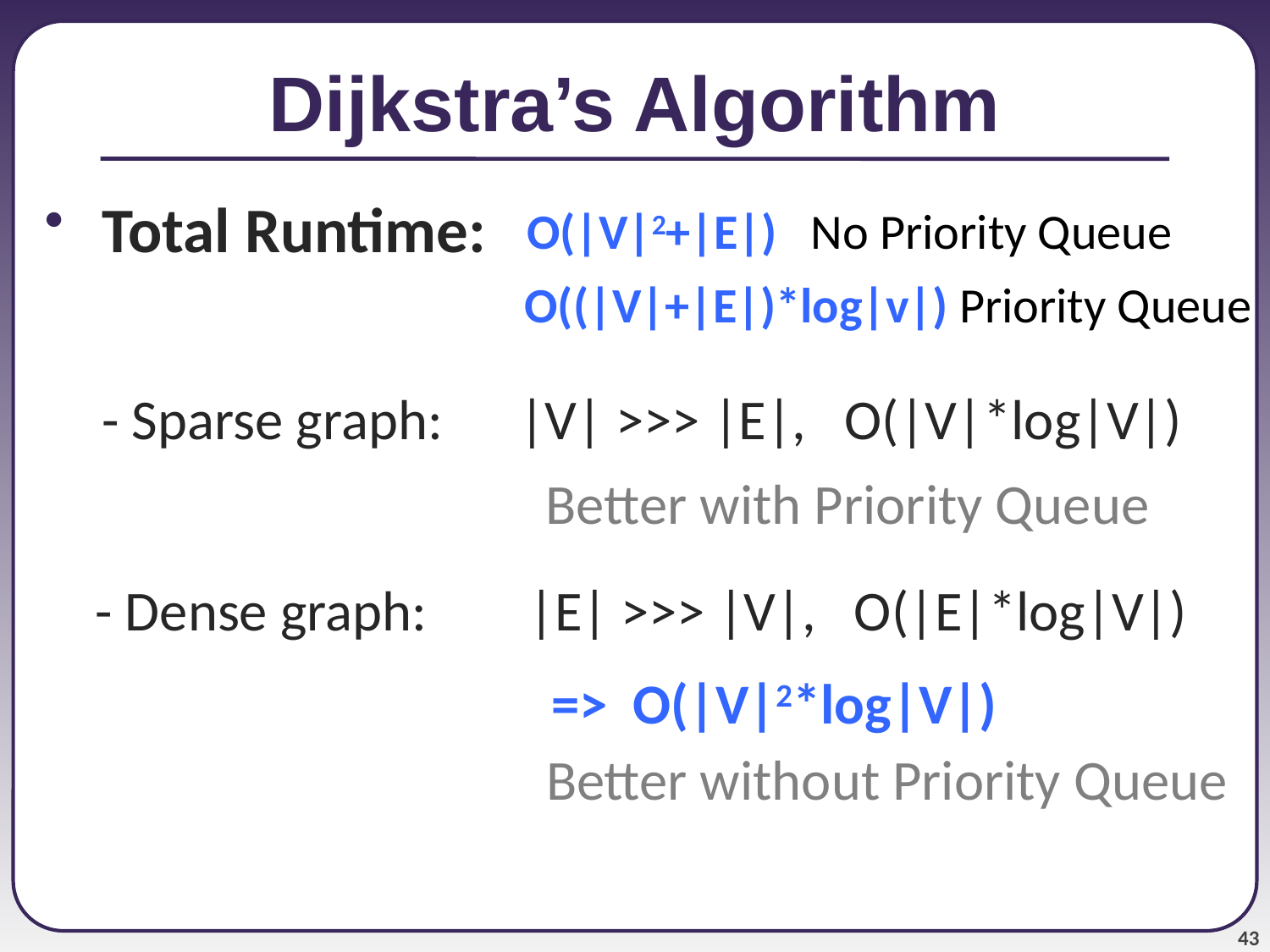

# Dijkstra’s Algorithm

  Total Runtime:

    - Sparse graph:      |V| >>> |E|,   O(|V|*log|V|)

    - Dense graph:        |E| >>> |V|,   O(|E|*log|V|)

O(|V|2+|E|)   No Priority Queue
O((|V|+|E|)*log|v|) Priority Queue
Better with Priority Queue
=>  O(|V|2*log|V|)
Better without Priority Queue